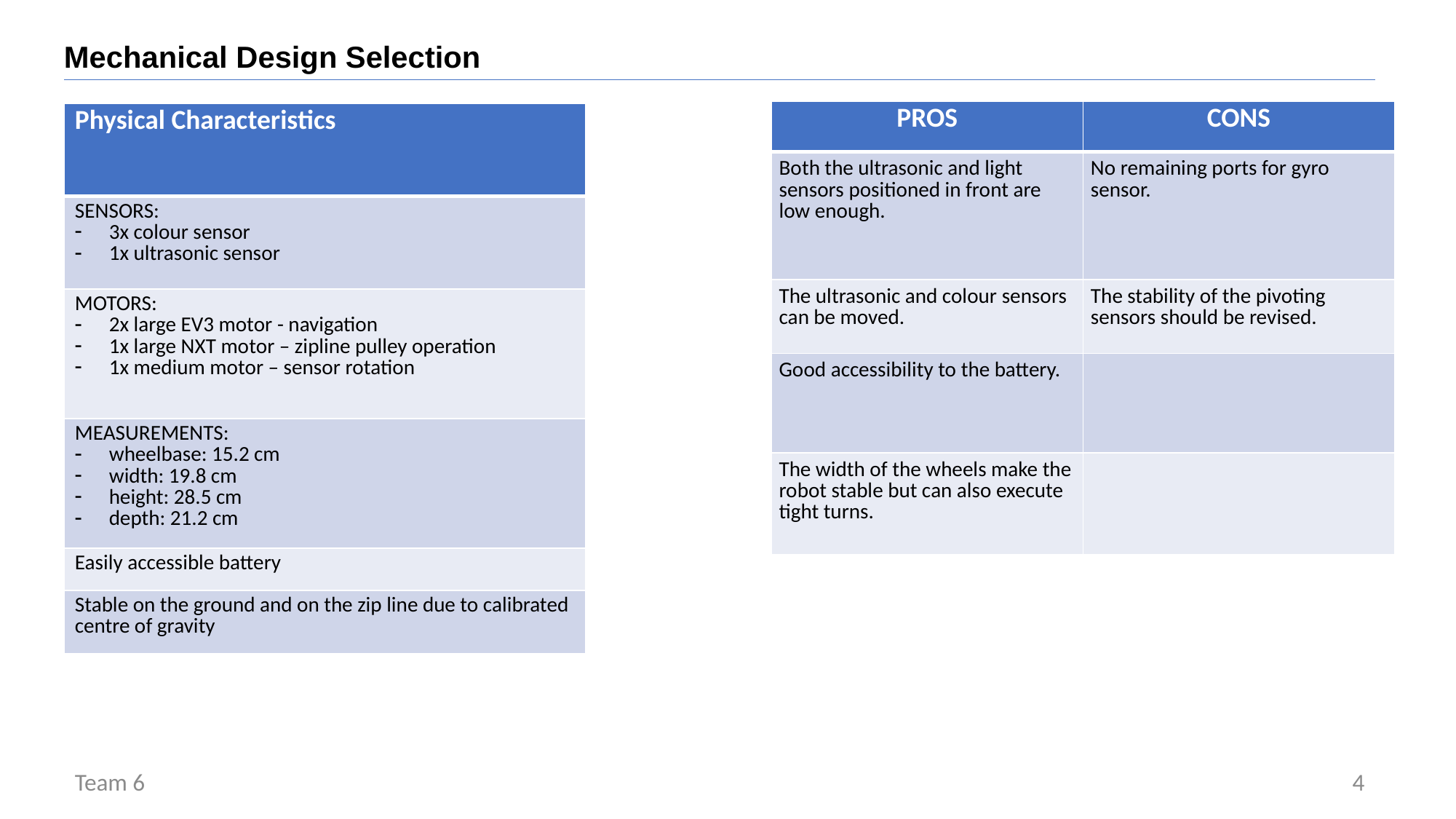

Mechanical Design Selection
| PROS | CONS |
| --- | --- |
| Both the ultrasonic and light sensors positioned in front are low enough. | No remaining ports for gyro sensor. |
| The ultrasonic and colour sensors can be moved. | The stability of the pivoting sensors should be revised. |
| Good accessibility to the battery. |  |
| The width of the wheels make the robot stable but can also execute tight turns. |  |
| Physical Characteristics |
| --- |
| SENSORS: 3x colour sensor 1x ultrasonic sensor |
| MOTORS: 2x large EV3 motor - navigation 1x large NXT motor – zipline pulley operation 1x medium motor – sensor rotation |
| MEASUREMENTS: wheelbase: 15.2 cm width: 19.8 cm height: 28.5 cm depth: 21.2 cm |
| Easily accessible battery |
| Stable on the ground and on the zip line due to calibrated centre of gravity |
Team 6
4